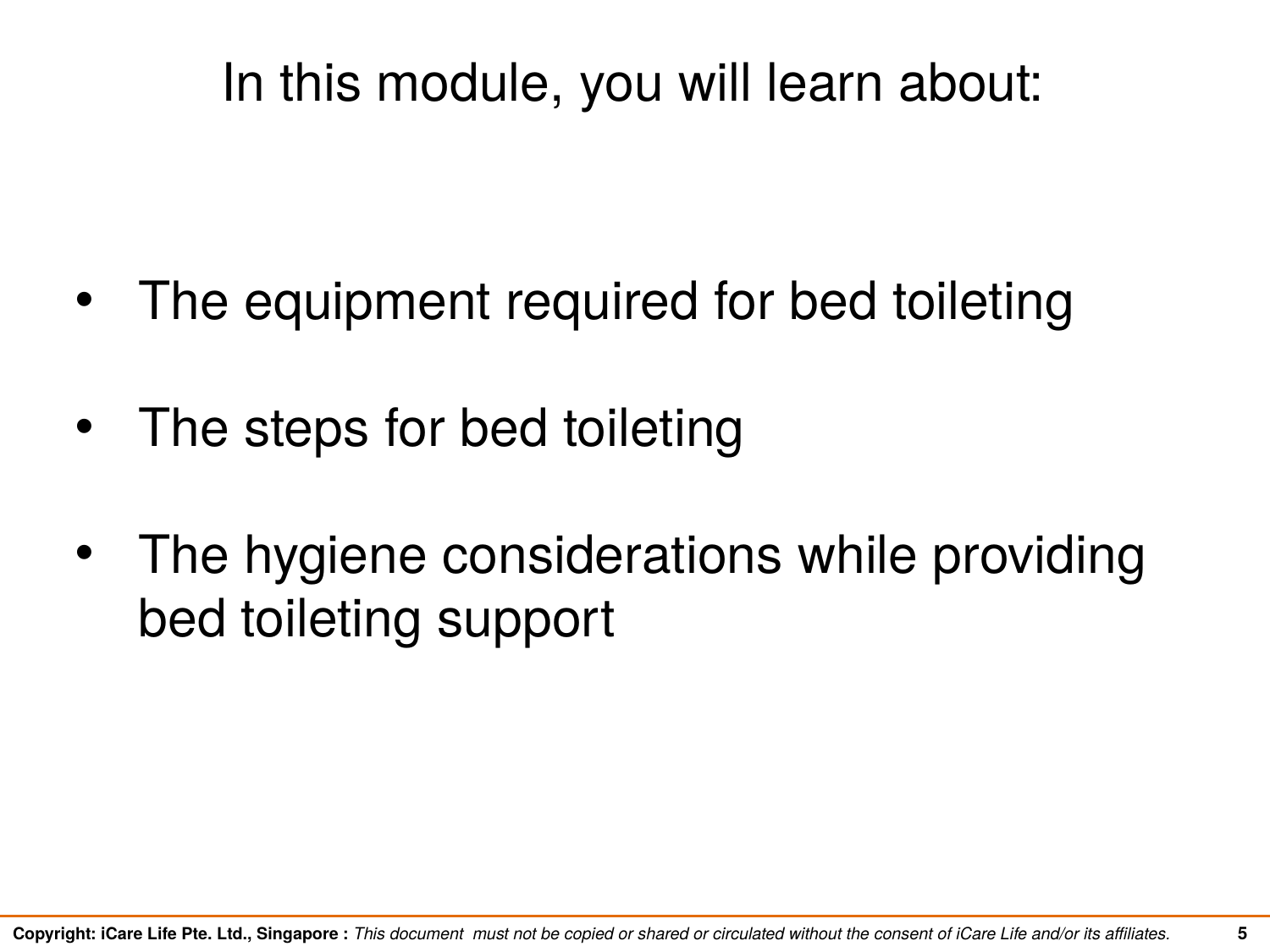

In this module, you will learn about:
The equipment required for bed toileting

The steps for bed toileting

The hygiene considerations while providing bed toileting support
5
Copyright: iCare Life Pte. Ltd., Singapore : This document  must not be copied or shared or circulated without the consent of iCare Life and/or its affiliates.